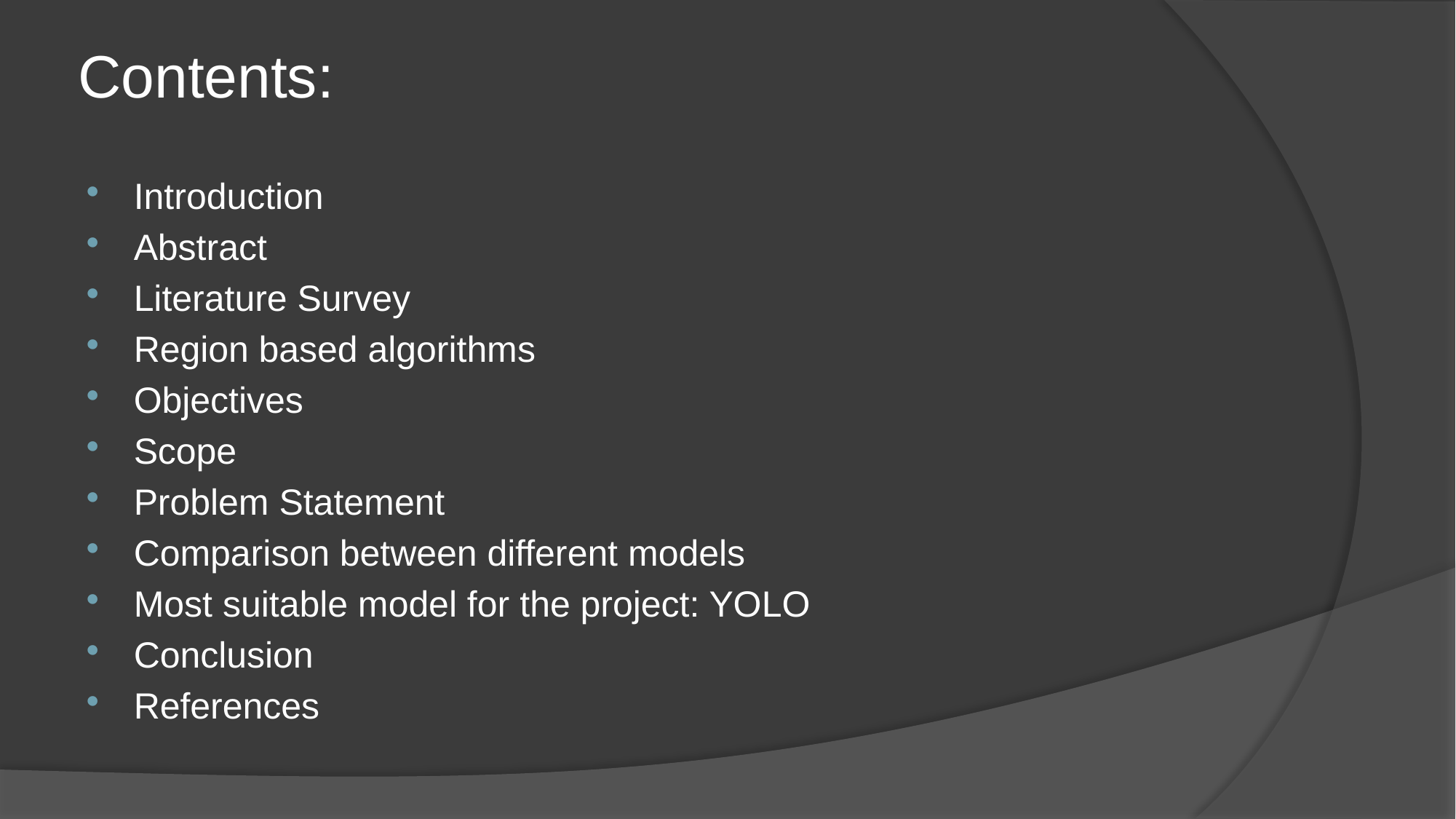

# Contents:
Introduction
Abstract
Literature Survey
Region based algorithms
Objectives
Scope
Problem Statement
Comparison between different models
Most suitable model for the project: YOLO
Conclusion
References